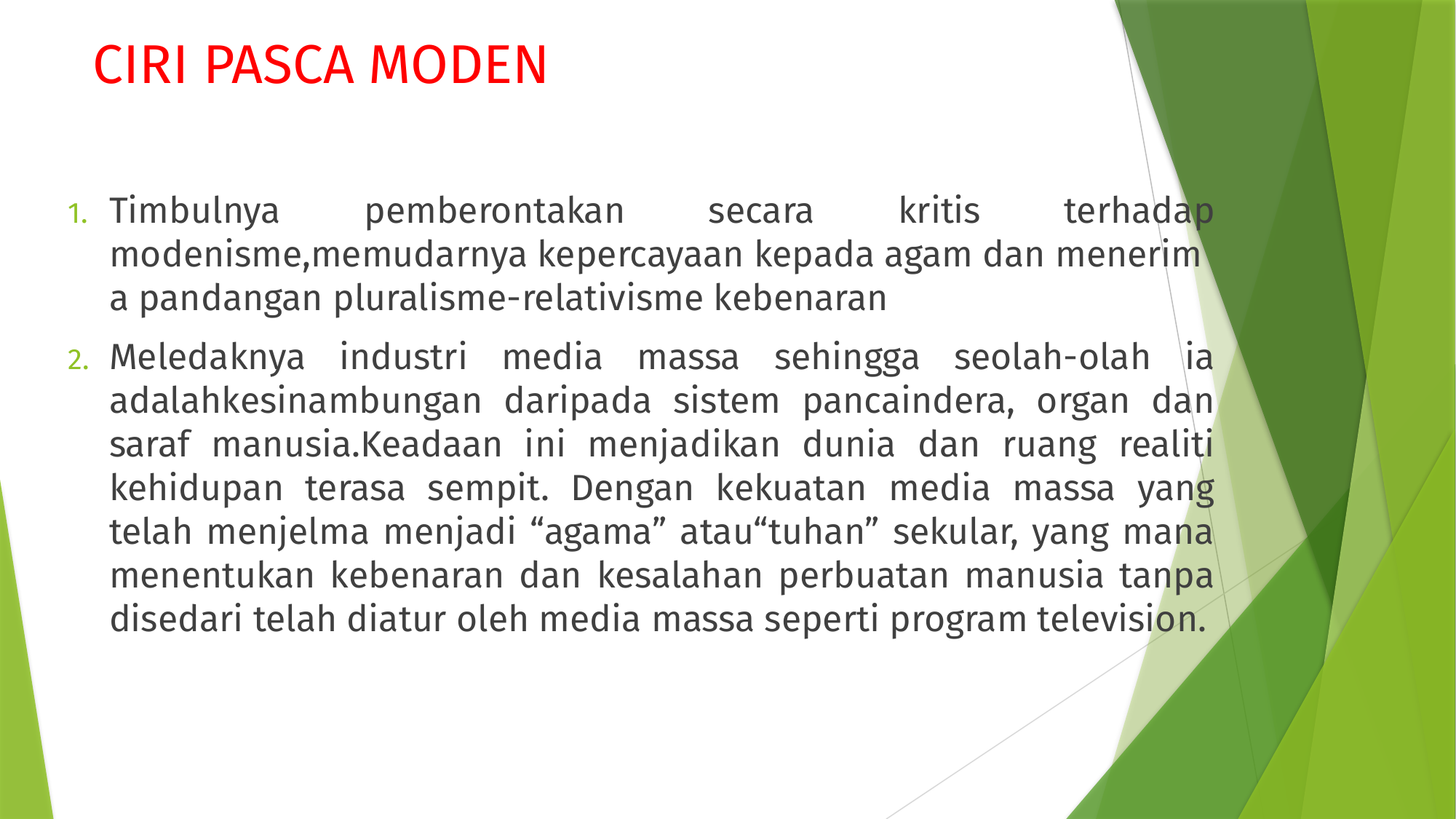

# CIRI PASCA MODEN
Timbulnya pemberontakan secara kritis terhadap modenisme,memudarnya kepercayaan kepada agam dan menerima pandangan pluralisme-relativisme kebenaran
Meledaknya industri media massa sehingga seolah-olah ia adalahkesinambungan daripada sistem pancaindera, organ dan saraf manusia.Keadaan ini menjadikan dunia dan ruang realiti kehidupan terasa sempit. Dengan kekuatan media massa yang telah menjelma menjadi “agama” atau“tuhan” sekular, yang mana menentukan kebenaran dan kesalahan perbuatan manusia tanpa disedari telah diatur oleh media massa seperti program television.